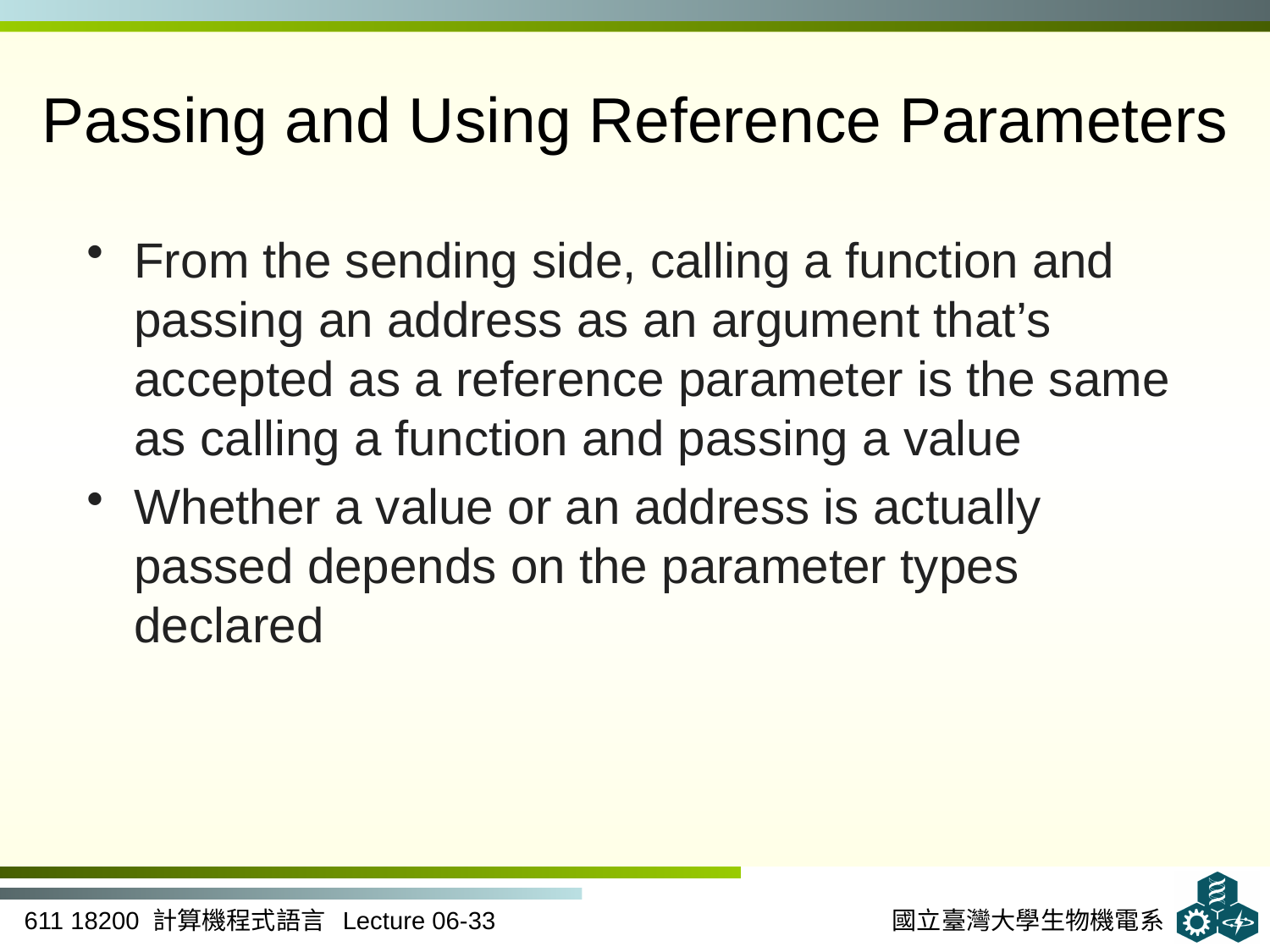

# Passing and Using Reference Parameters
From the sending side, calling a function and passing an address as an argument that’s accepted as a reference parameter is the same as calling a function and passing a value
Whether a value or an address is actually passed depends on the parameter types declared